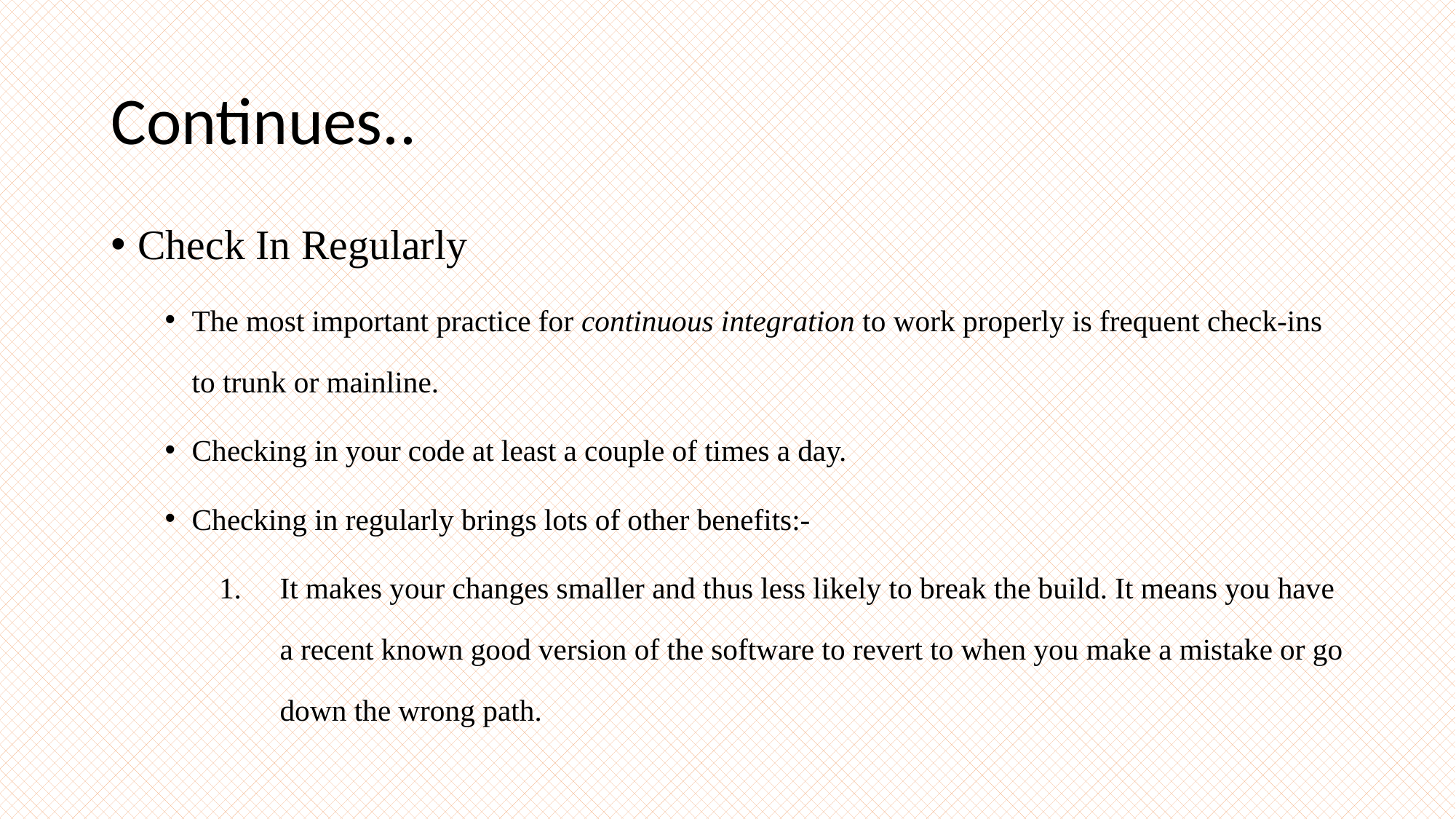

# Continues..
Check In Regularly
The most important practice for continuous integration to work properly is frequent check-ins to trunk or mainline.
Checking in your code at least a couple of times a day.
Checking in regularly brings lots of other benefits:-
It makes your changes smaller and thus less likely to break the build. It means you have a recent known good version of the software to revert to when you make a mistake or go down the wrong path.